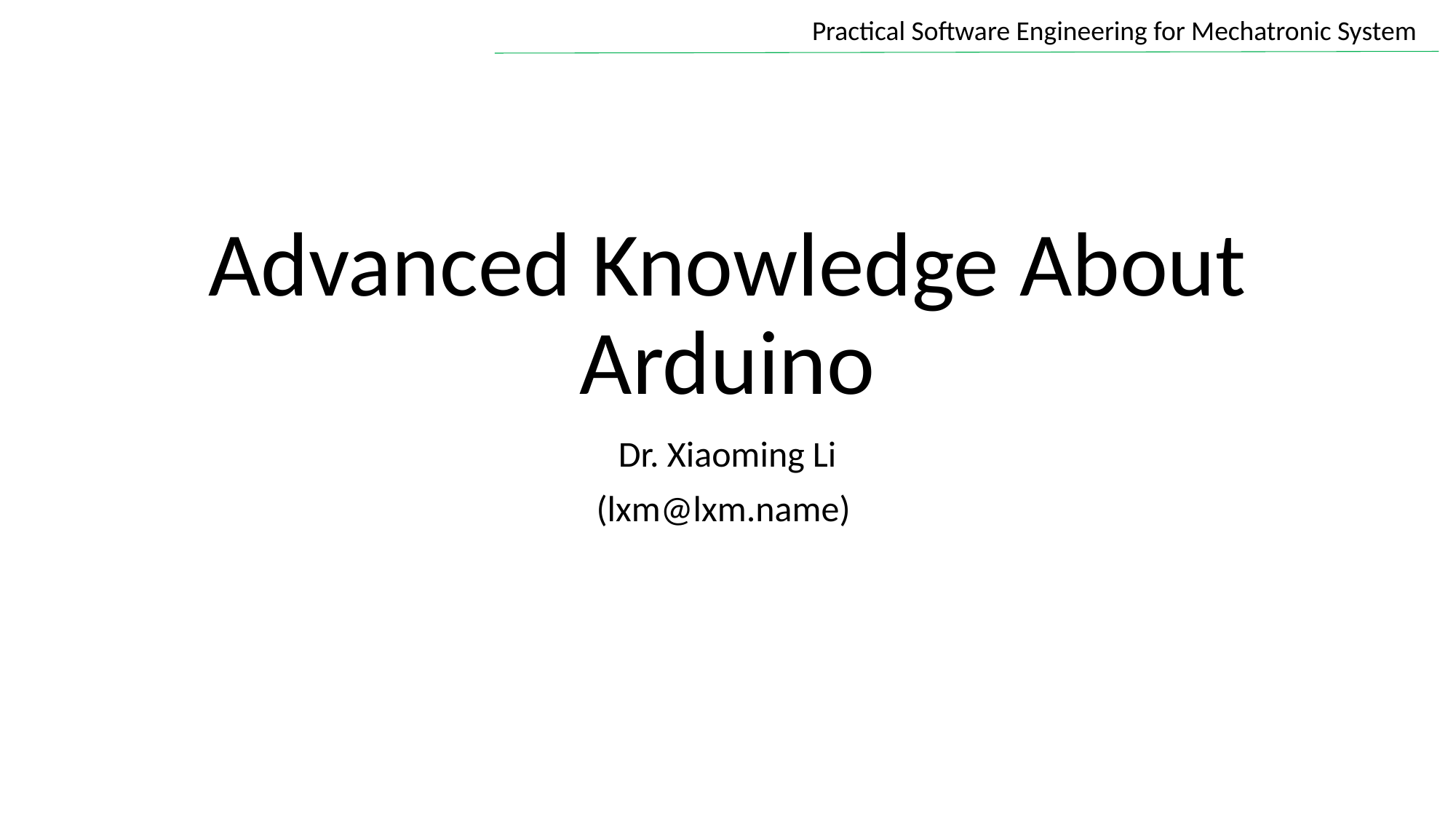

# Advanced Knowledge About Arduino
Dr. Xiaoming Li
(lxm@lxm.name)